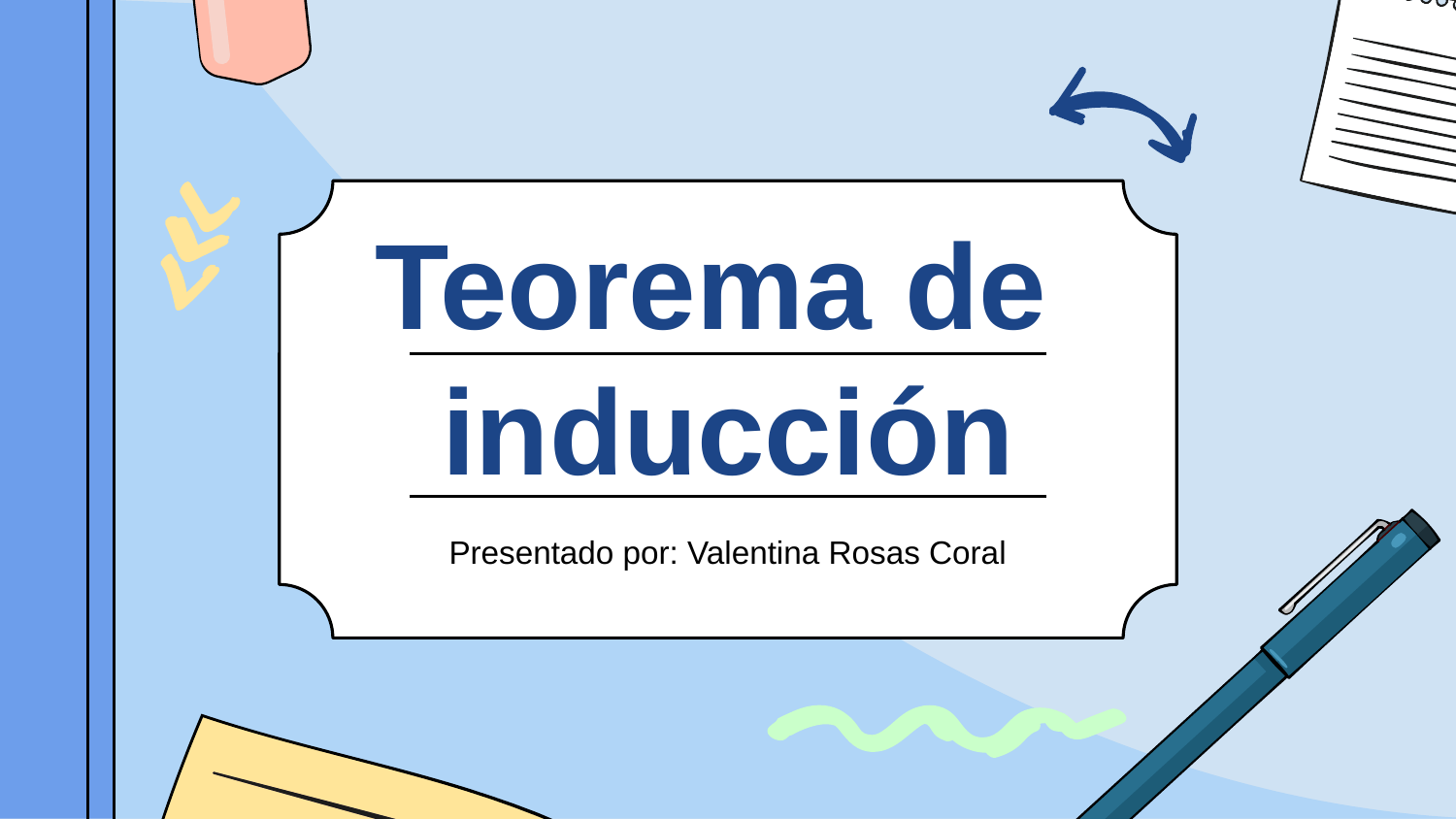

# Teorema de inducción
Presentado por: Valentina Rosas Coral